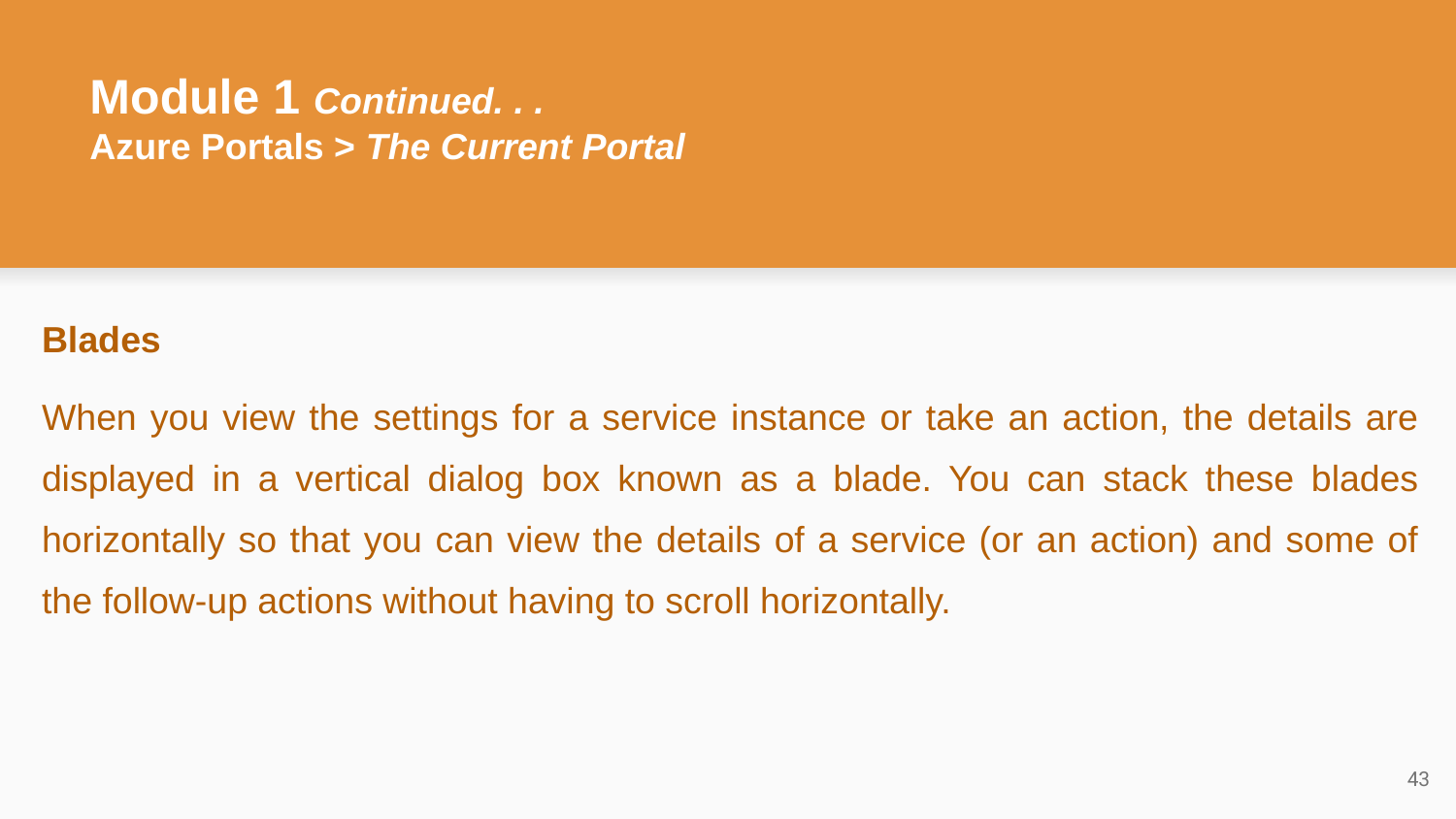

# Module 1 Continued. . .
Azure Portals > The Current Portal

Blades
When you view the settings for a service instance or take an action, the details are displayed in a vertical dialog box known as a blade. You can stack these blades horizontally so that you can view the details of a service (or an action) and some of the follow-up actions without having to scroll horizontally.
43